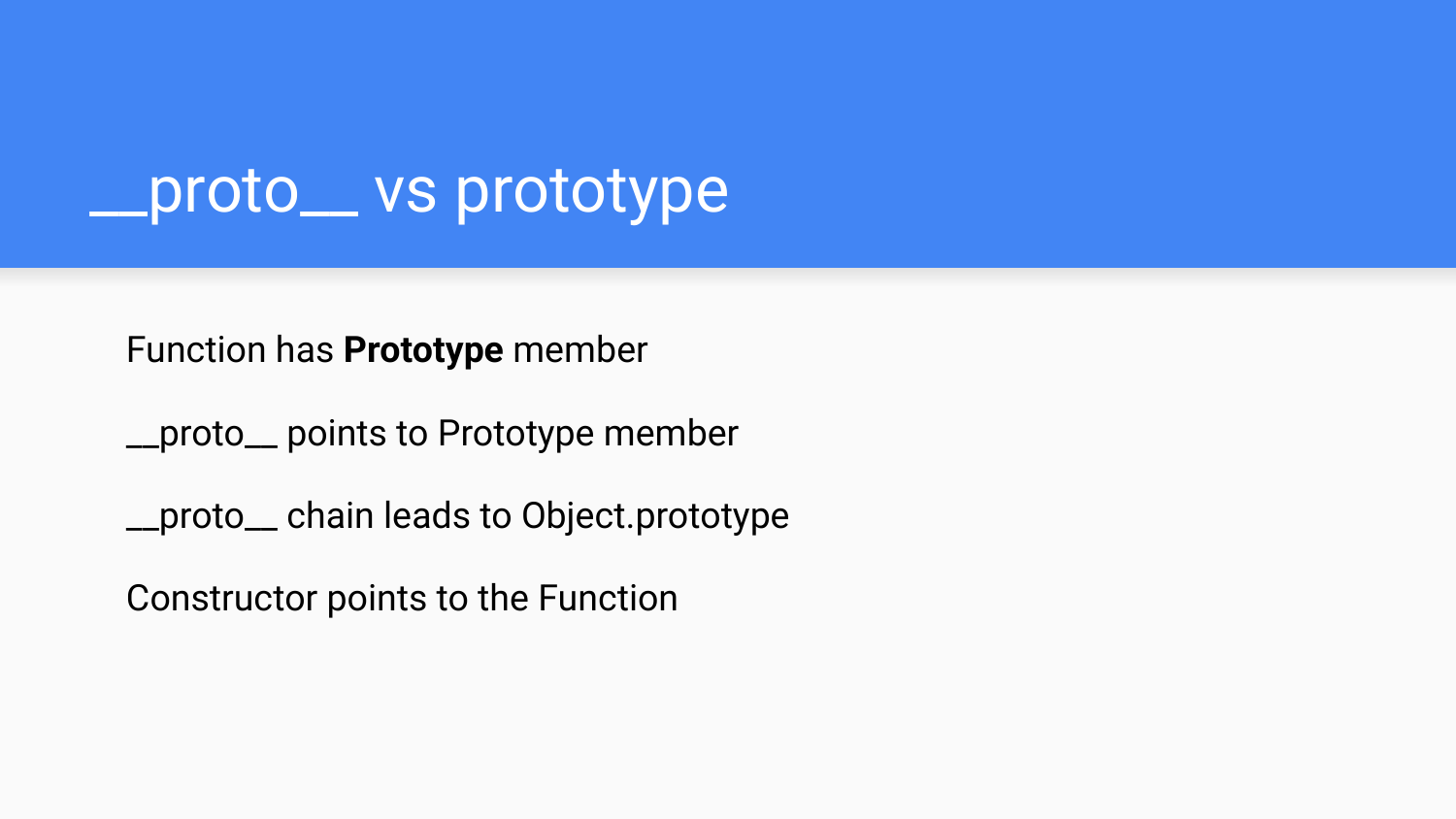

# __proto__ vs prototype
Function has Prototype member
__proto__ points to Prototype member
__proto__ chain leads to Object.prototype
Constructor points to the Function